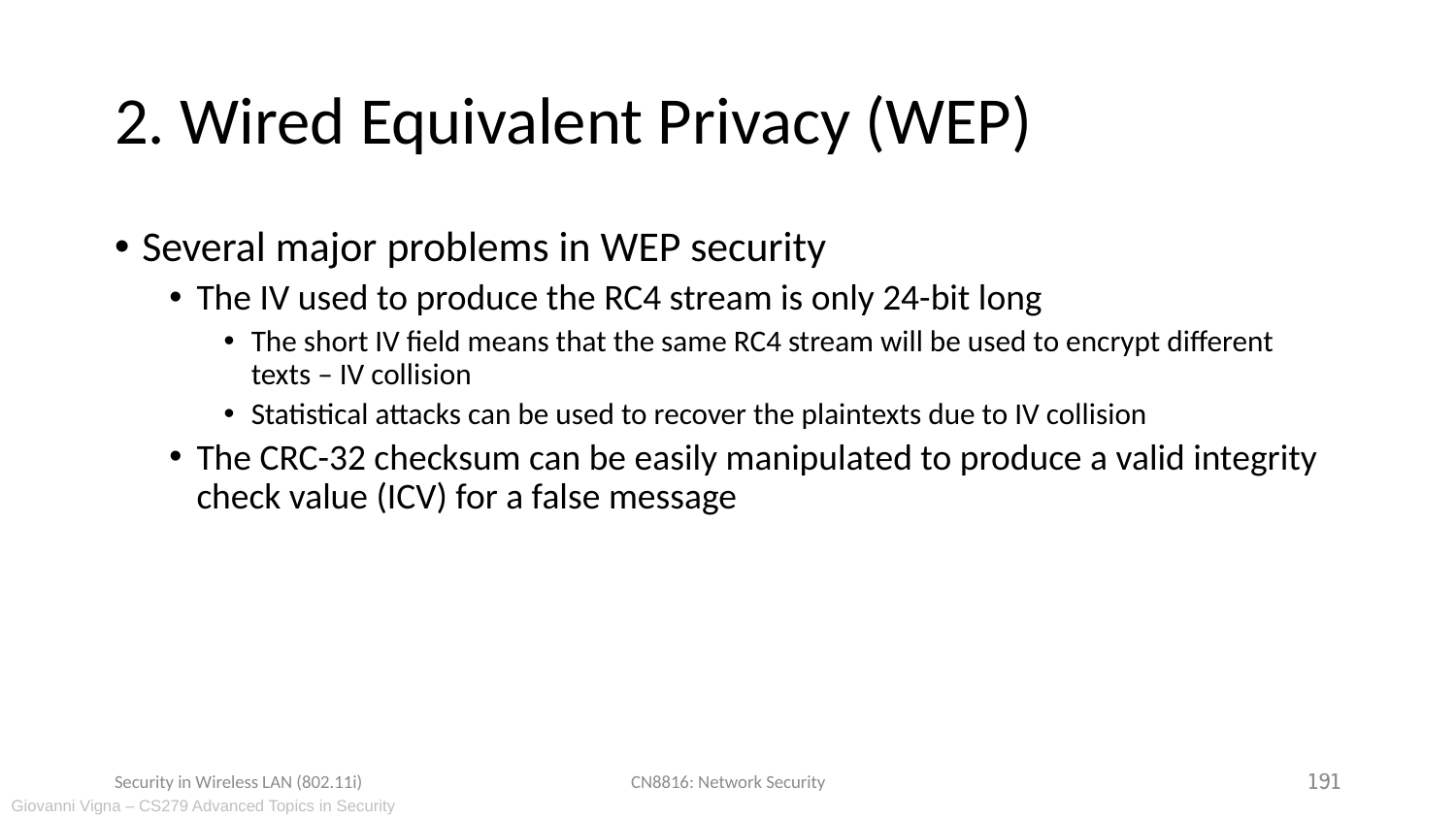

# 2. Wired Equivalent Privacy (WEP)
Several major problems in WEP security
The IV used to produce the RC4 stream is only 24-bit long
The short IV field means that the same RC4 stream will be used to encrypt different texts – IV collision
Statistical attacks can be used to recover the plaintexts due to IV collision
The CRC-32 checksum can be easily manipulated to produce a valid integrity check value (ICV) for a false message

Security in Wireless LAN (802.11i)
CN8816: Network Security
191